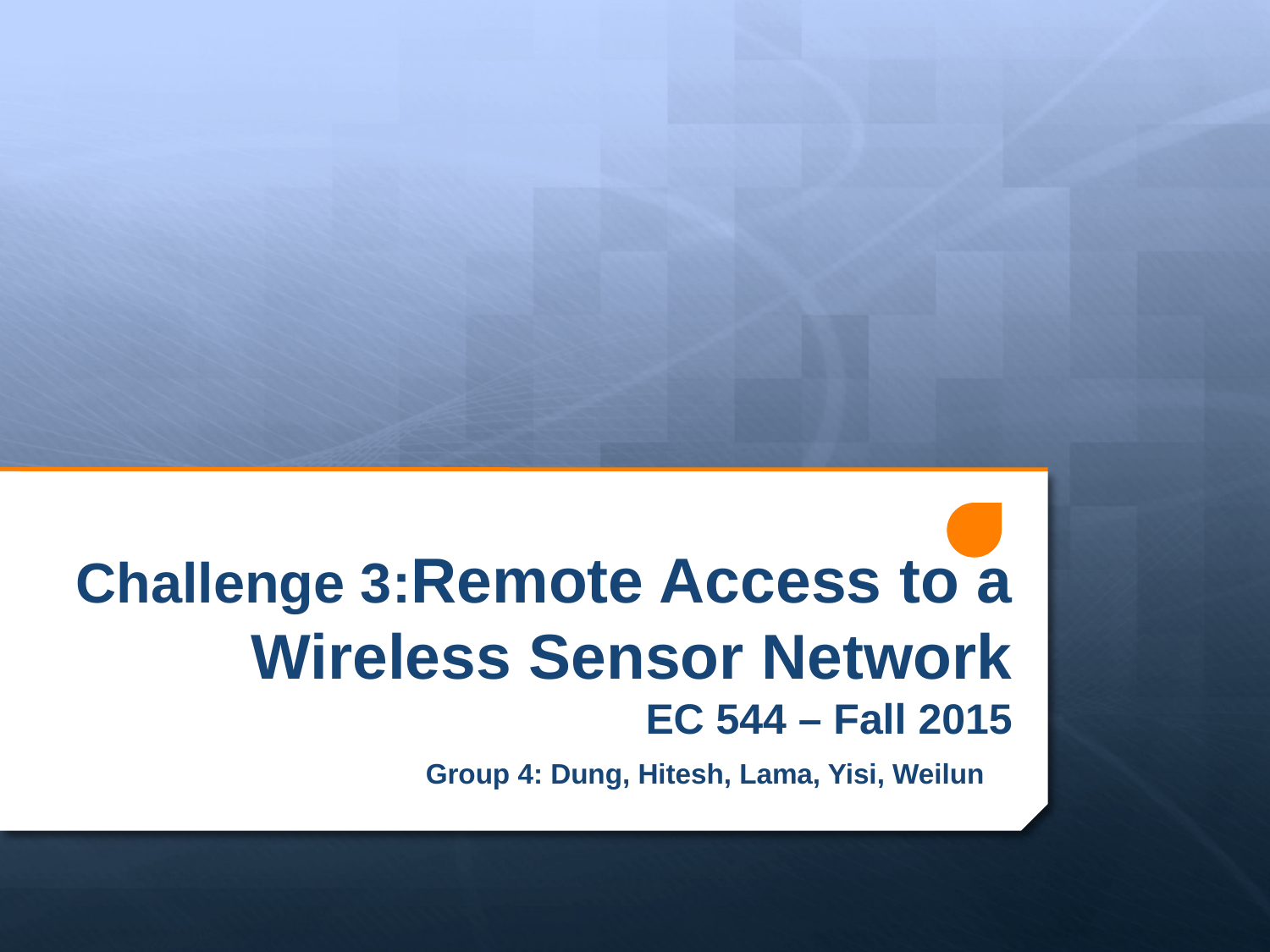

# Challenge 3:Remote Access to a Wireless Sensor Network EC 544 – Fall 2015
Group 4: Dung, Hitesh, Lama, Yisi, Weilun